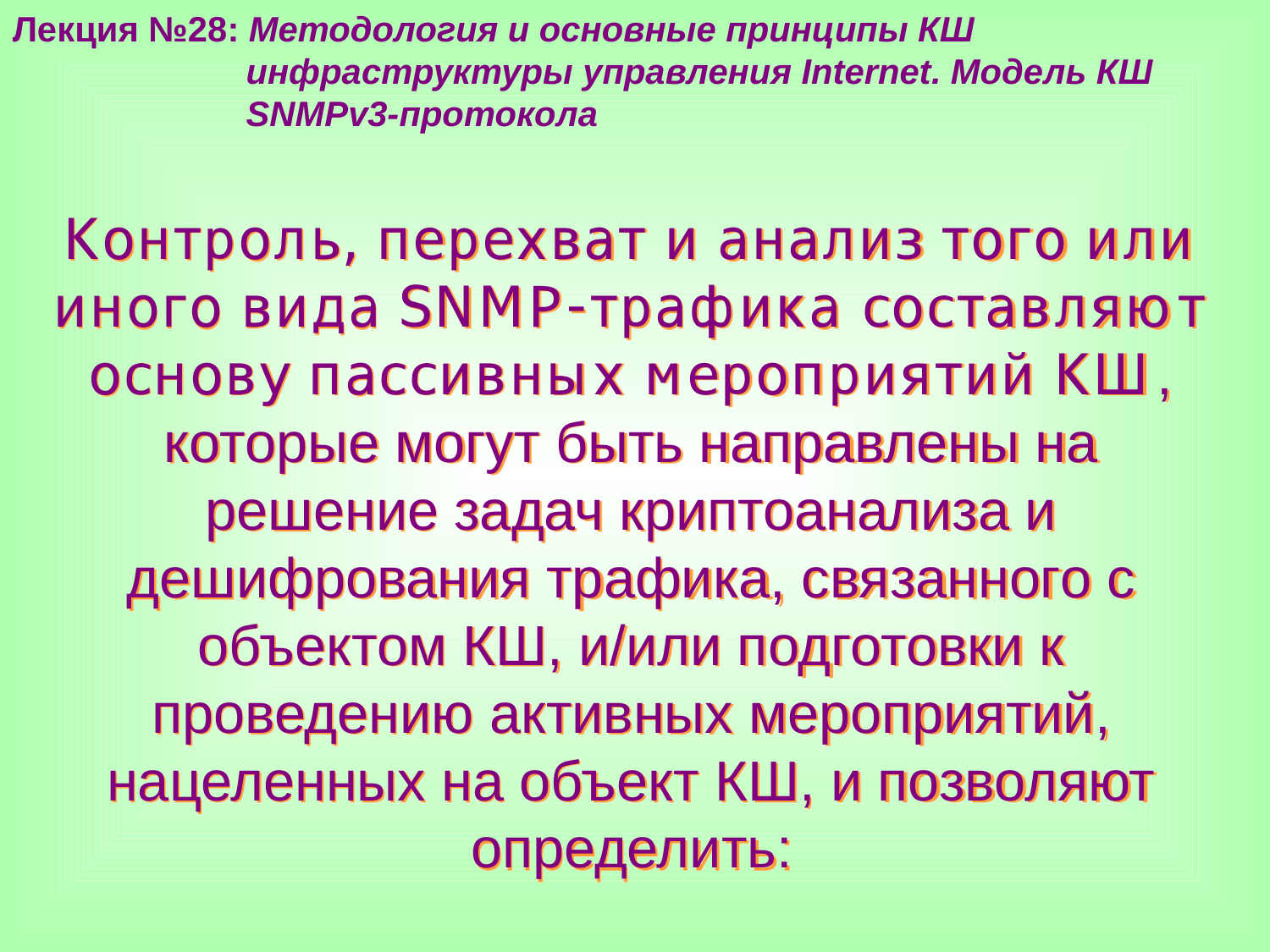

Лекция №28: Методология и основные принципы КШ
                        инфраструктуры управления Internet. Модель КШ
                        SNMPv3-протокола
Контроль, перехват и анализ того или иного вида SNMP-трафика составляют основу пассивных мероприятий КШ, которые могут быть направлены на решение задач криптоанализа и дешифрования трафика, связанного с объектом КШ, и/или подготовки к проведению активных мероприятий, нацеленных на объект КШ, и позволяют определить: